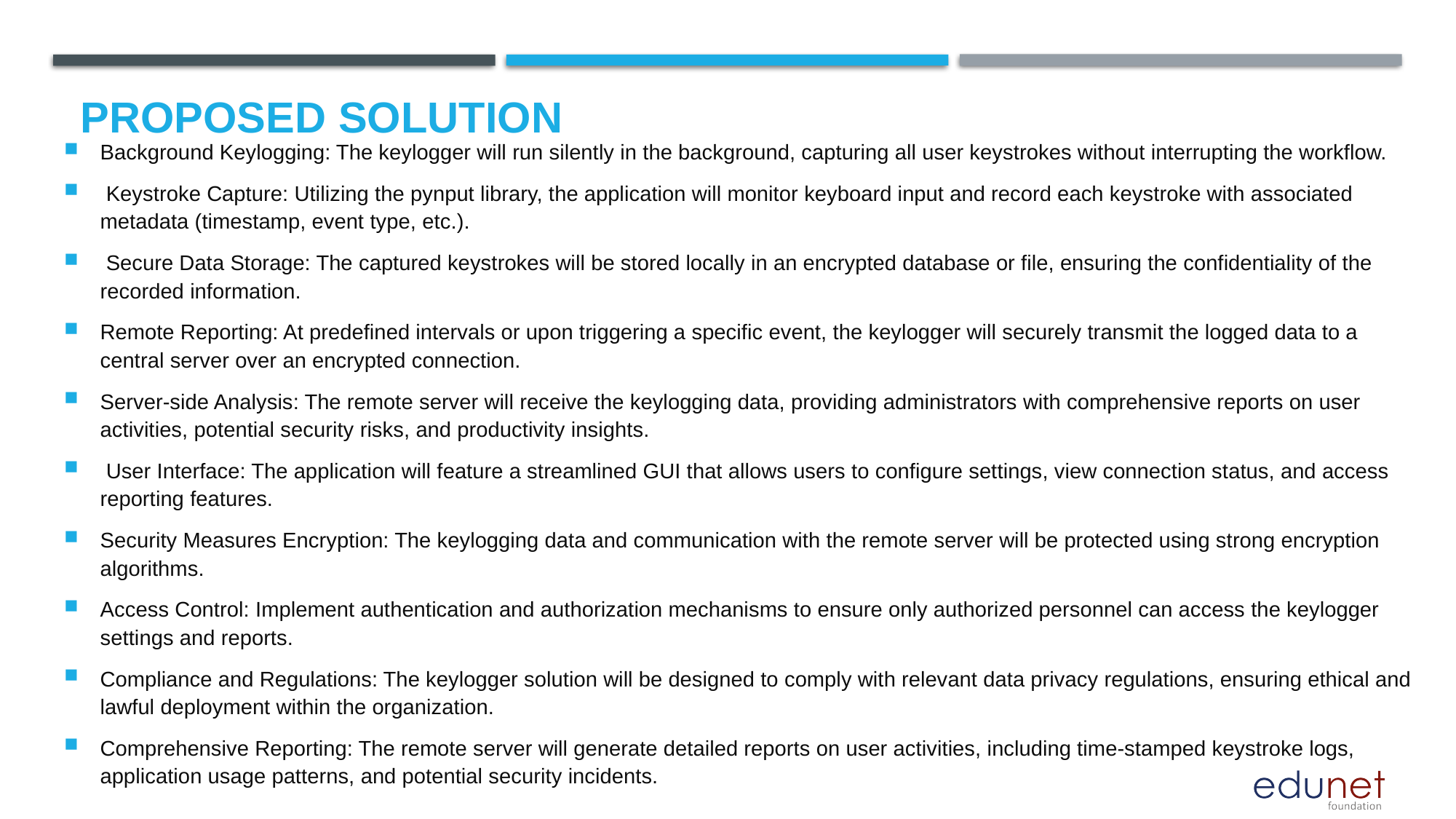

# Proposed Solution
Background Keylogging: The keylogger will run silently in the background, capturing all user keystrokes without interrupting the workflow.
 Keystroke Capture: Utilizing the pynput library, the application will monitor keyboard input and record each keystroke with associated metadata (timestamp, event type, etc.).
 Secure Data Storage: The captured keystrokes will be stored locally in an encrypted database or file, ensuring the confidentiality of the recorded information.
Remote Reporting: At predefined intervals or upon triggering a specific event, the keylogger will securely transmit the logged data to a central server over an encrypted connection.
Server-side Analysis: The remote server will receive the keylogging data, providing administrators with comprehensive reports on user activities, potential security risks, and productivity insights.
 User Interface: The application will feature a streamlined GUI that allows users to configure settings, view connection status, and access reporting features.
Security Measures Encryption: The keylogging data and communication with the remote server will be protected using strong encryption algorithms.
Access Control: Implement authentication and authorization mechanisms to ensure only authorized personnel can access the keylogger settings and reports.
Compliance and Regulations: The keylogger solution will be designed to comply with relevant data privacy regulations, ensuring ethical and lawful deployment within the organization.
Comprehensive Reporting: The remote server will generate detailed reports on user activities, including time-stamped keystroke logs, application usage patterns, and potential security incidents.